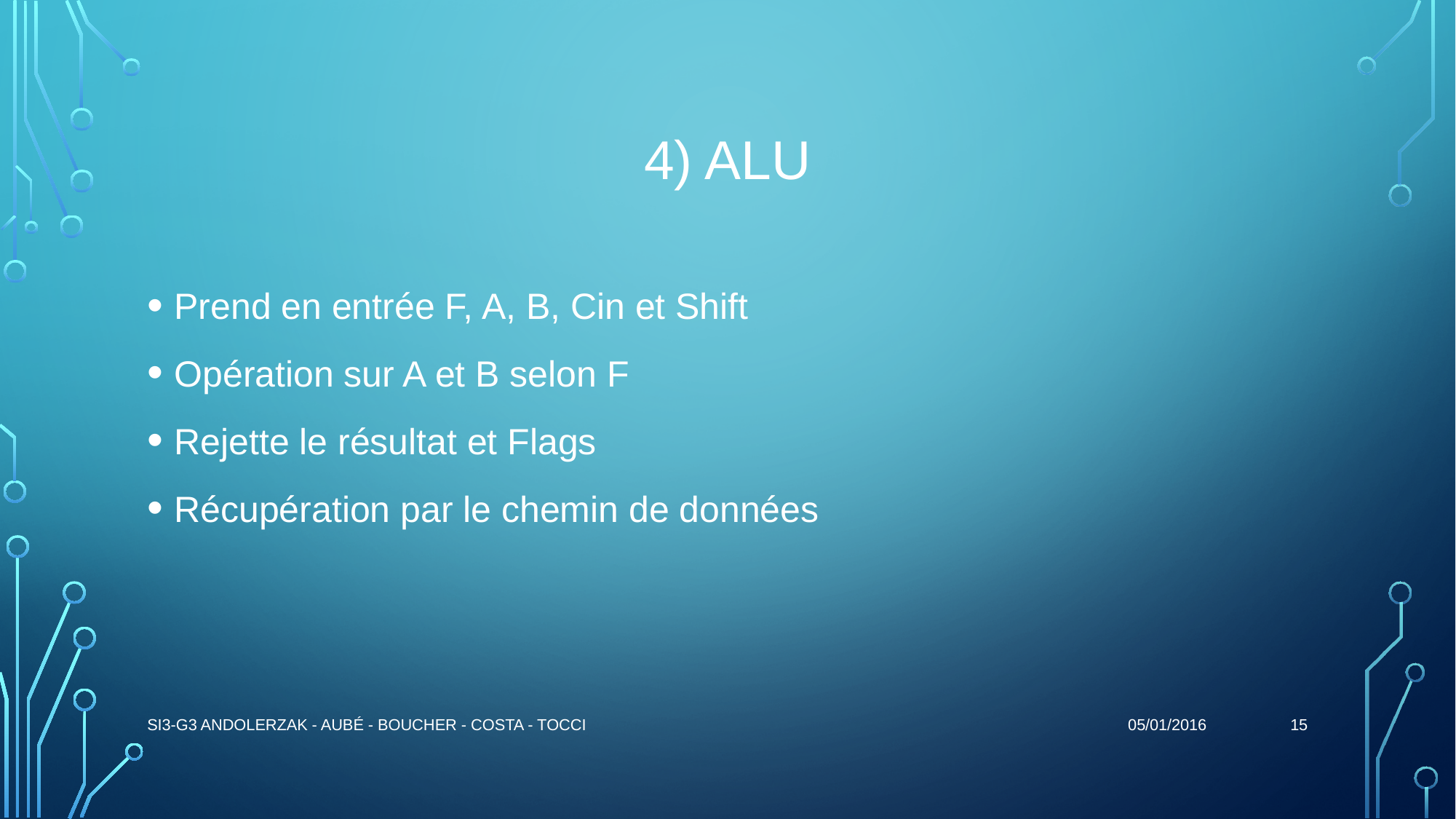

# 4) ALU
Prend en entrée F, A, B, Cin et Shift
Opération sur A et B selon F
Rejette le résultat et Flags
Récupération par le chemin de données
15
SI3-G3 ANDOLERZAK - AUBÉ - BOUCHER - COSTA - TOCCI
05/01/2016